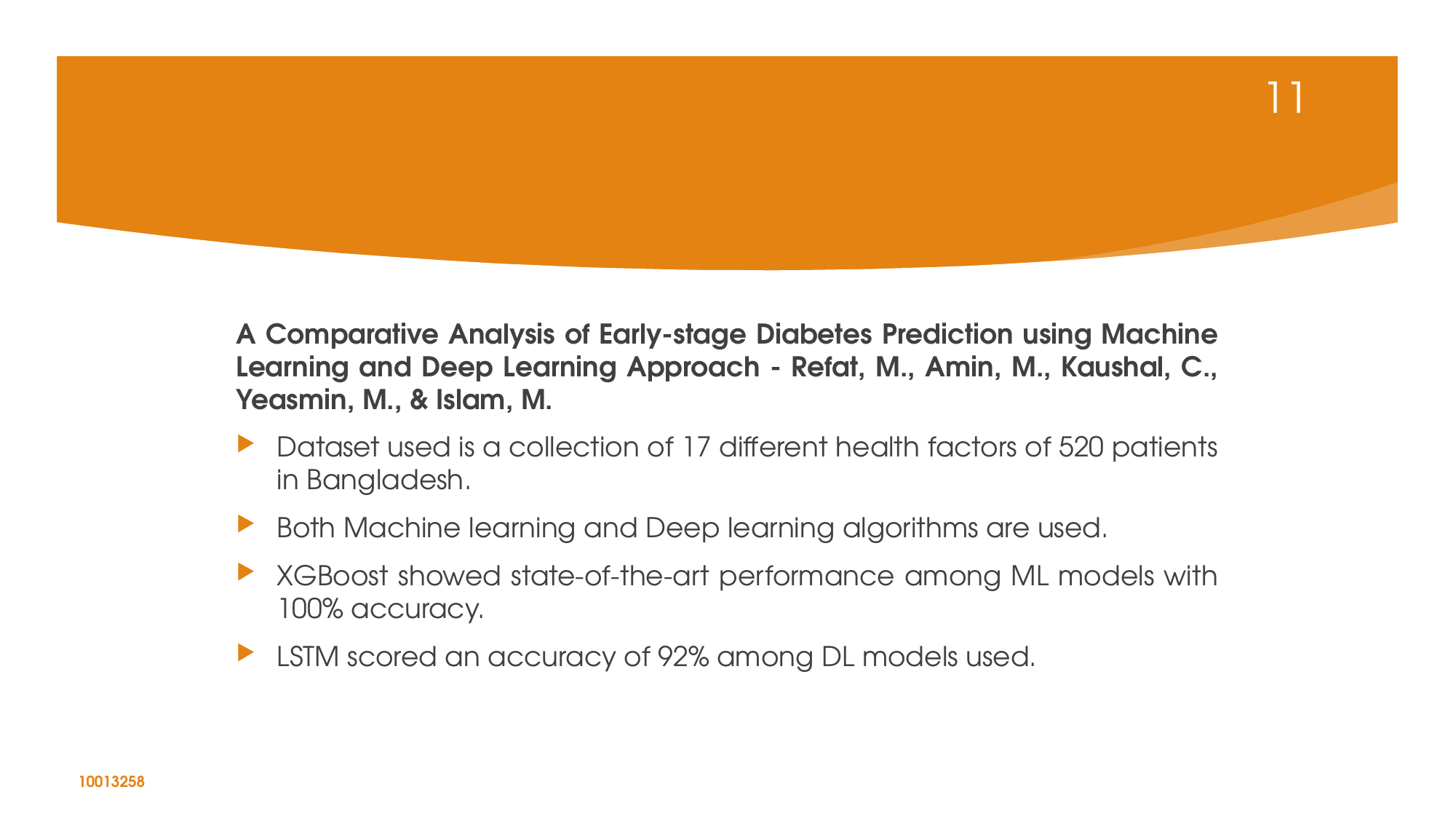

11

A Comparative Analysis of Early-stage Diabetes Prediction using Machine Learning and Deep Learning Approach - Refat, M., Amin, M., Kaushal, C., Yeasmin, M., & Islam, M.
Dataset used is a collection of 17 different health factors of 520 patients in Bangladesh.
Both Machine learning and Deep learning algorithms are used.
XGBoost showed state-of-the-art performance among ML models with 100% accuracy.
LSTM scored an accuracy of 92% among DL models used.

10013258